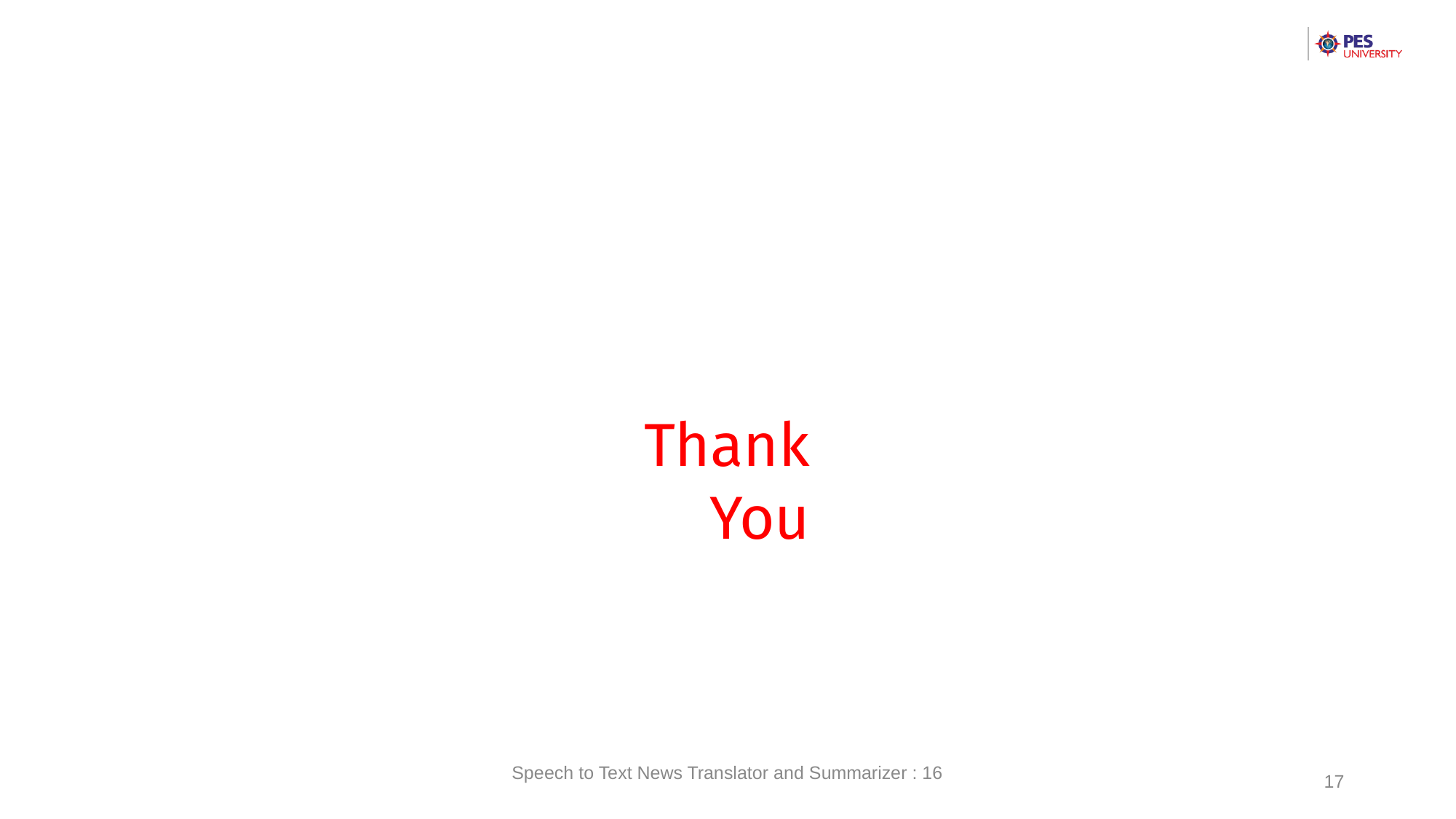

Thank You
Speech to Text News Translator and Summarizer : 16

17